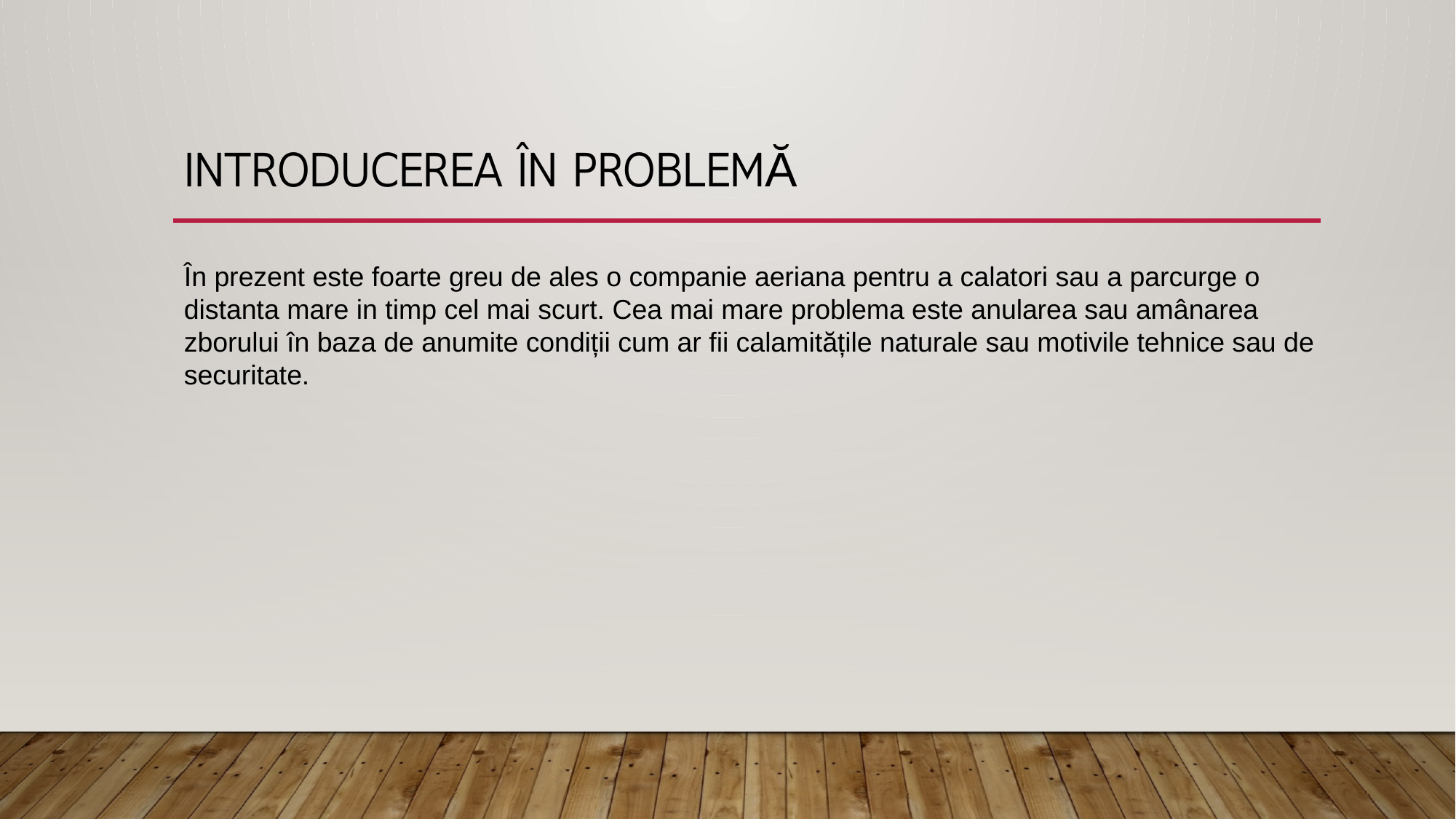

# Introducerea în problemă

În prezent este foarte greu de ales o companie aeriana pentru a calatori sau a parcurge o distanta mare in timp cel mai scurt. Cea mai mare problema este anularea sau amânarea zborului în baza de anumite condiții cum ar fii calamitățile naturale sau motivile tehnice sau de securitate.